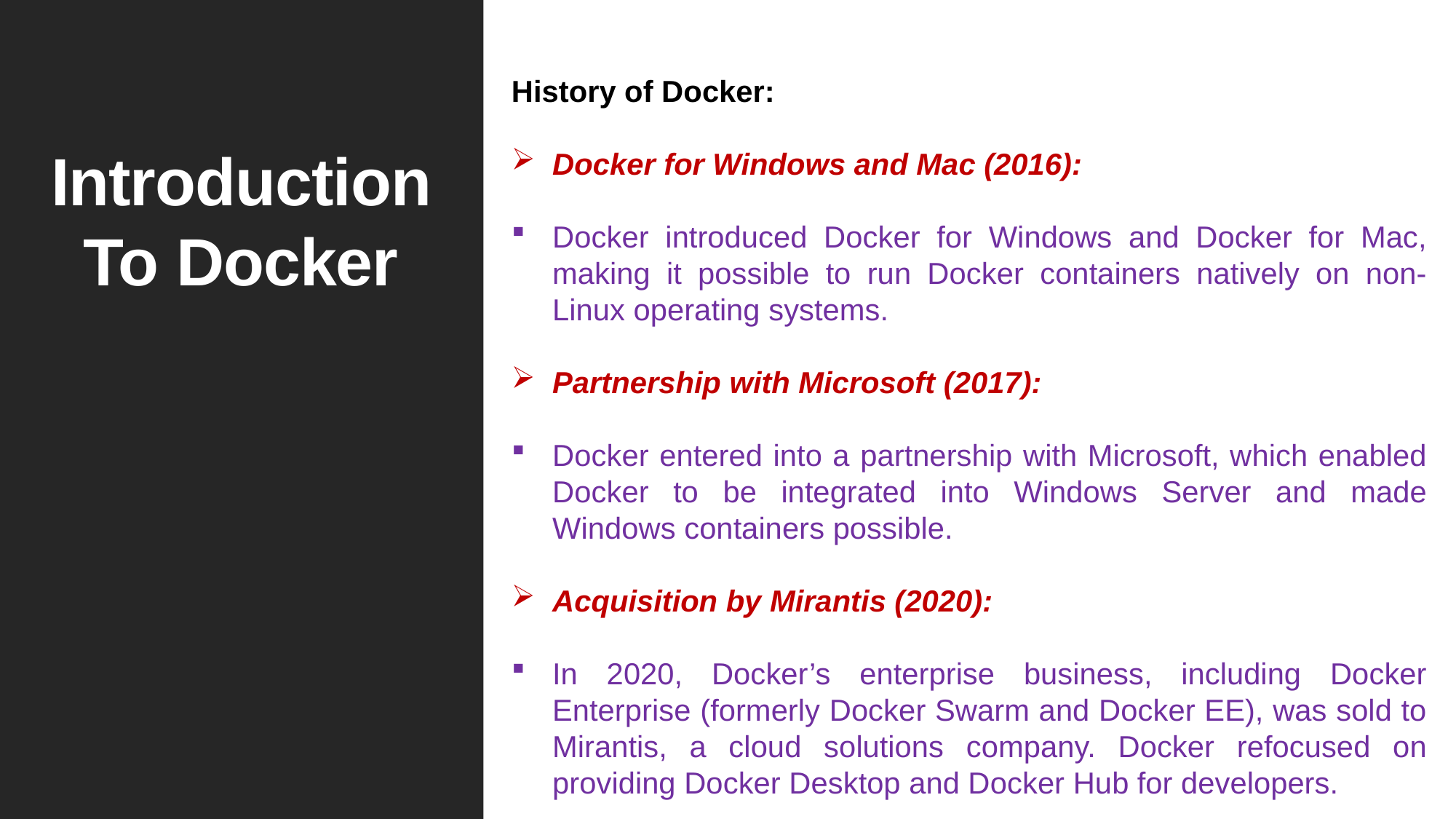

# Introduction To Docker
History of Docker:

Docker for Windows and Mac (2016):

Docker introduced Docker for Windows and Docker for Mac, making it possible to run Docker containers natively on non-Linux operating systems.

Partnership with Microsoft (2017):

Docker entered into a partnership with Microsoft, which enabled Docker to be integrated into Windows Server and made Windows containers possible.

Acquisition by Mirantis (2020):

In 2020, Docker’s enterprise business, including Docker Enterprise (formerly Docker Swarm and Docker EE), was sold to Mirantis, a cloud solutions company. Docker refocused on providing Docker Desktop and Docker Hub for developers.